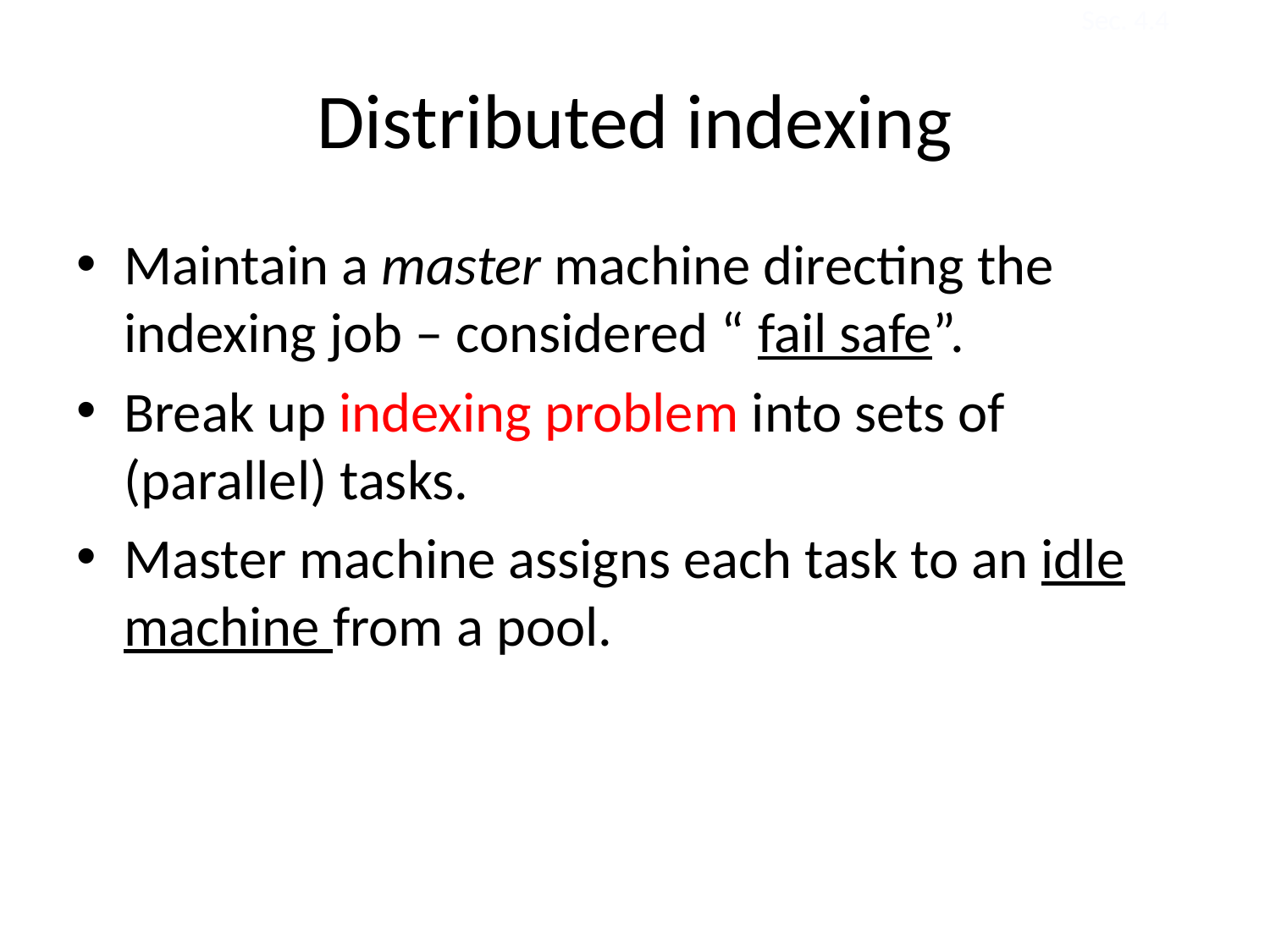

Sec. 4.4
# Distributed indexing
Maintain a master machine directing the indexing job – considered “ fail safe”.
Break up indexing problem into sets of (parallel) tasks.
Master machine assigns each task to an idle machine from a pool.